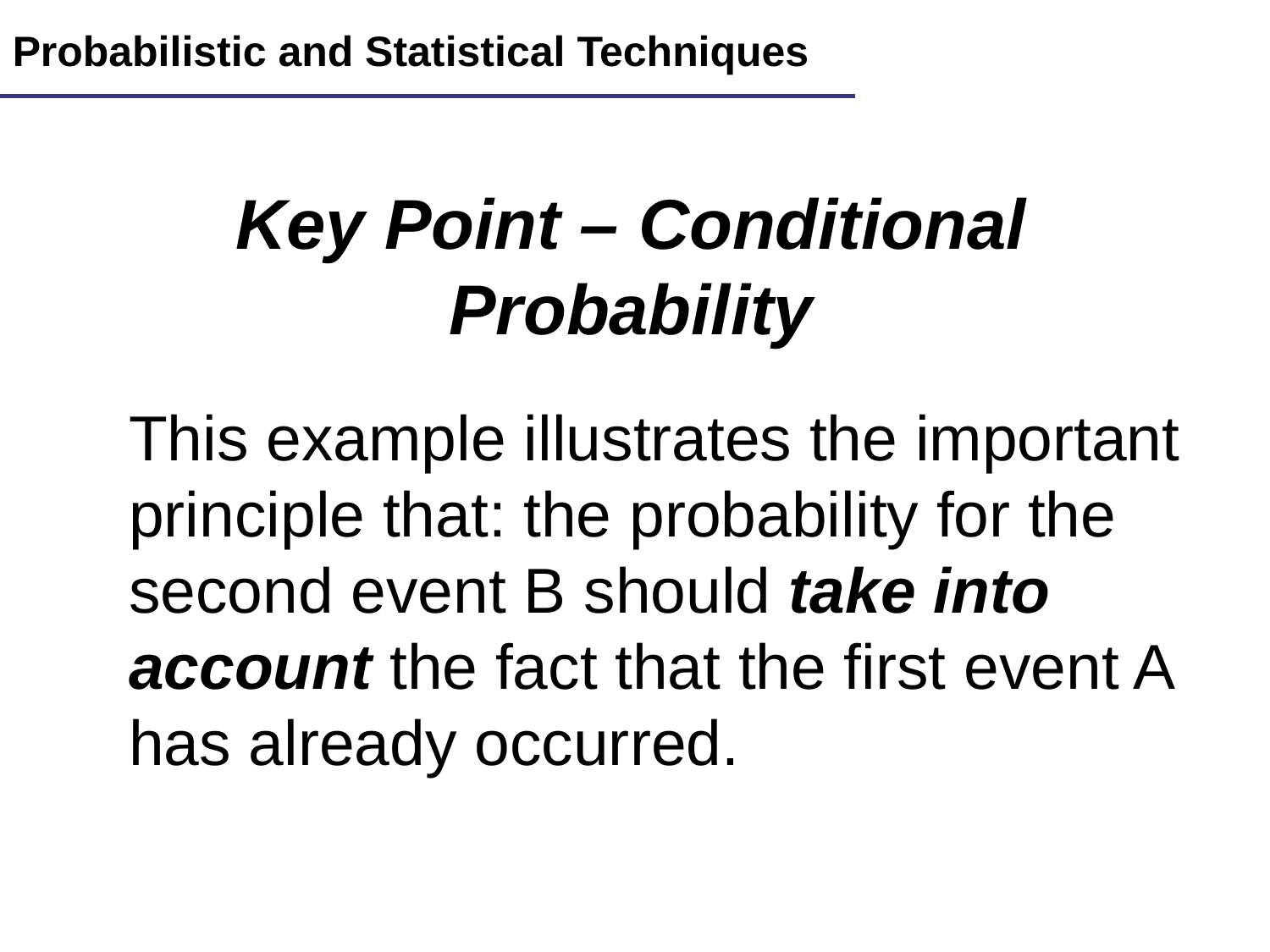

Lecture 9
14
Probabilistic and Statistical Techniques

Key Point – Conditional Probability
This example illustrates the important principle that: the probability for the second event B should take into account the fact that the first event A has already occurred.